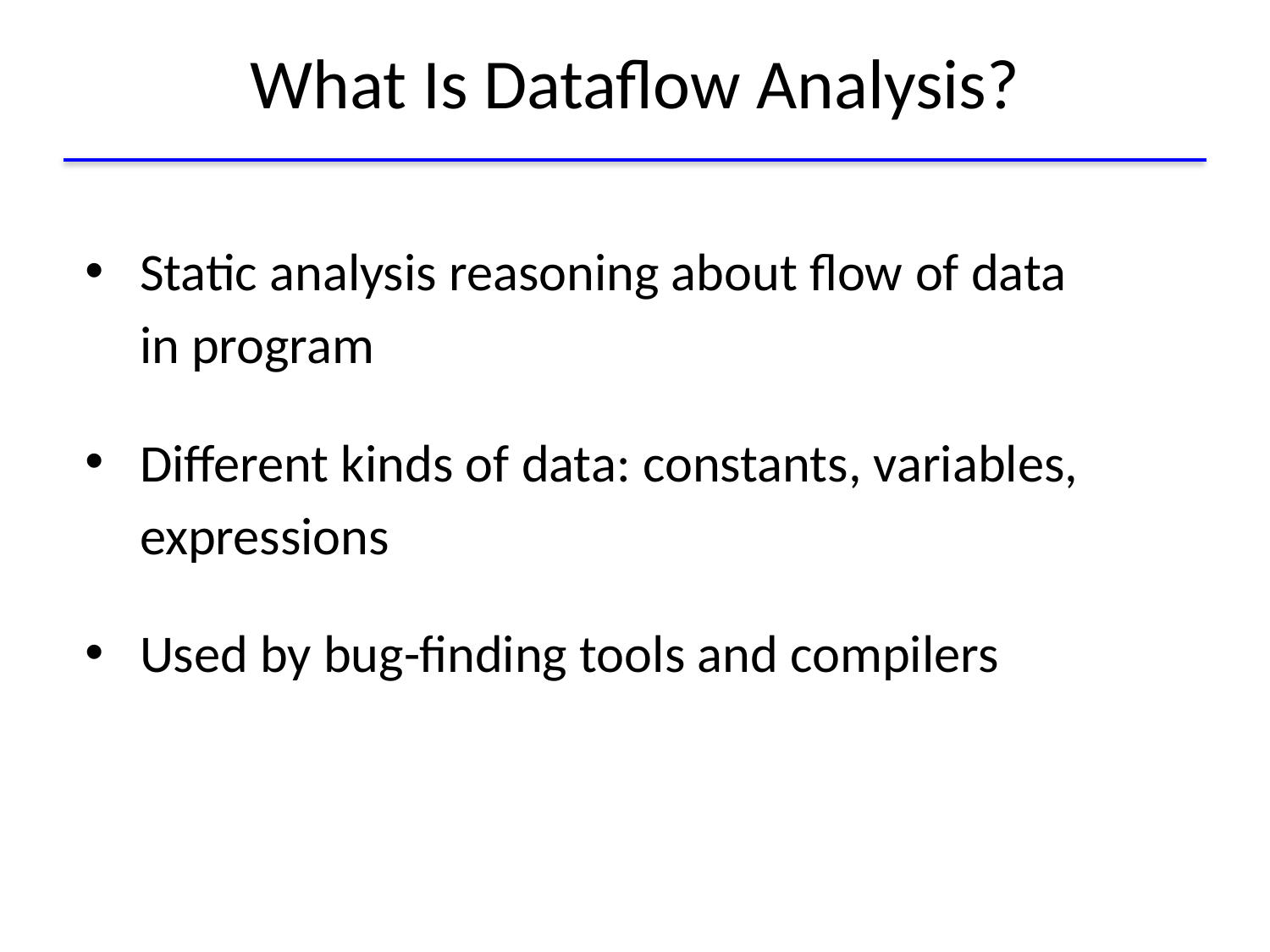

# What Is Dataflow Analysis?
Static analysis reasoning about flow of data
in program

Different kinds of data: constants, variables, expressions

Used by bug-finding tools and compilers